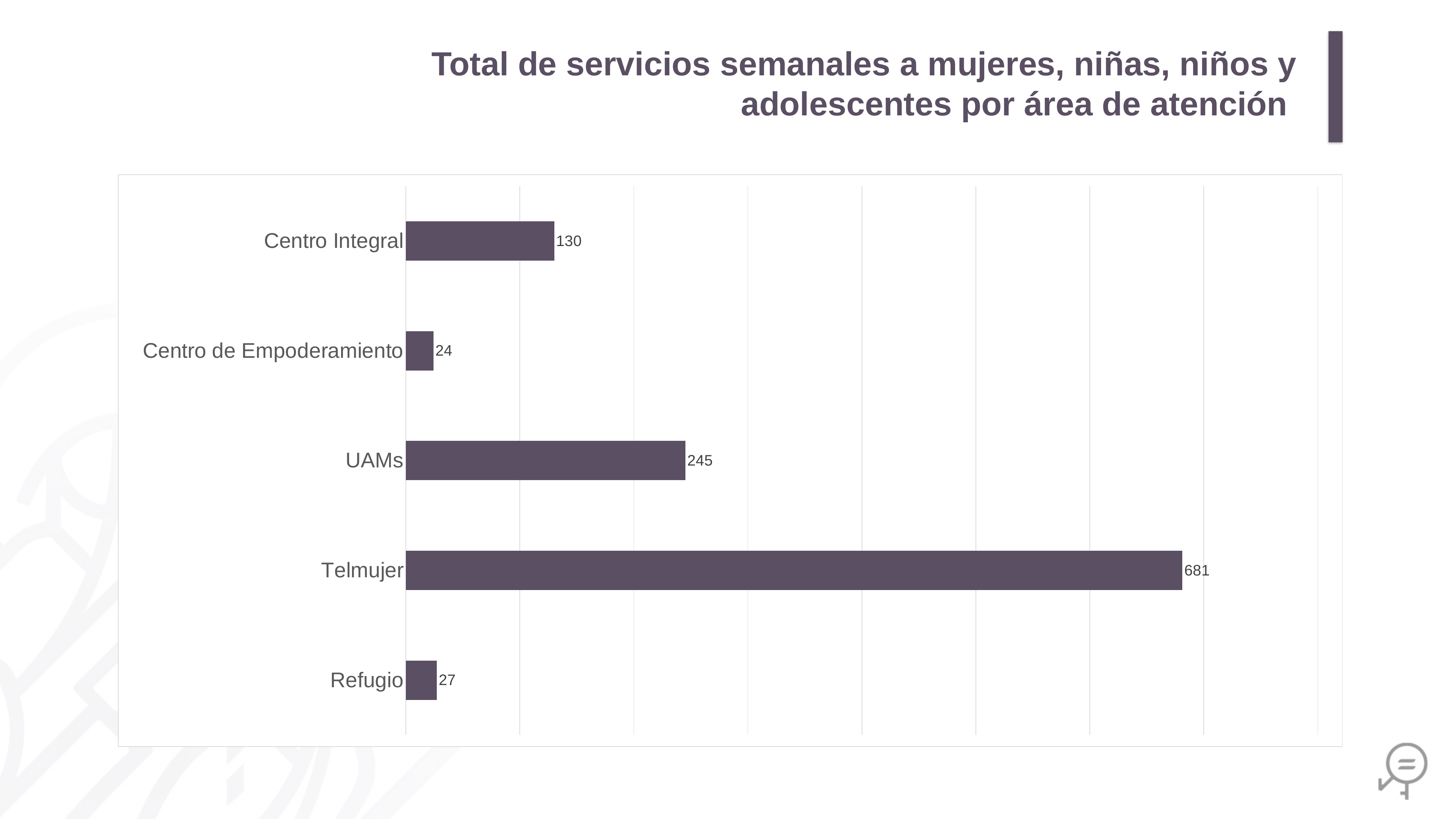

Total de servicios semanales a mujeres, niñas, niños y adolescentes por área de atención

### Chart

| Category |  |
|---|---|
| Centro Integral | 130.0 |
| Centro de Empoderamiento | 24.0 |
| UAMs | 245.0 |
| Telmujer | 681.0 |
| Refugio | 27.0 |